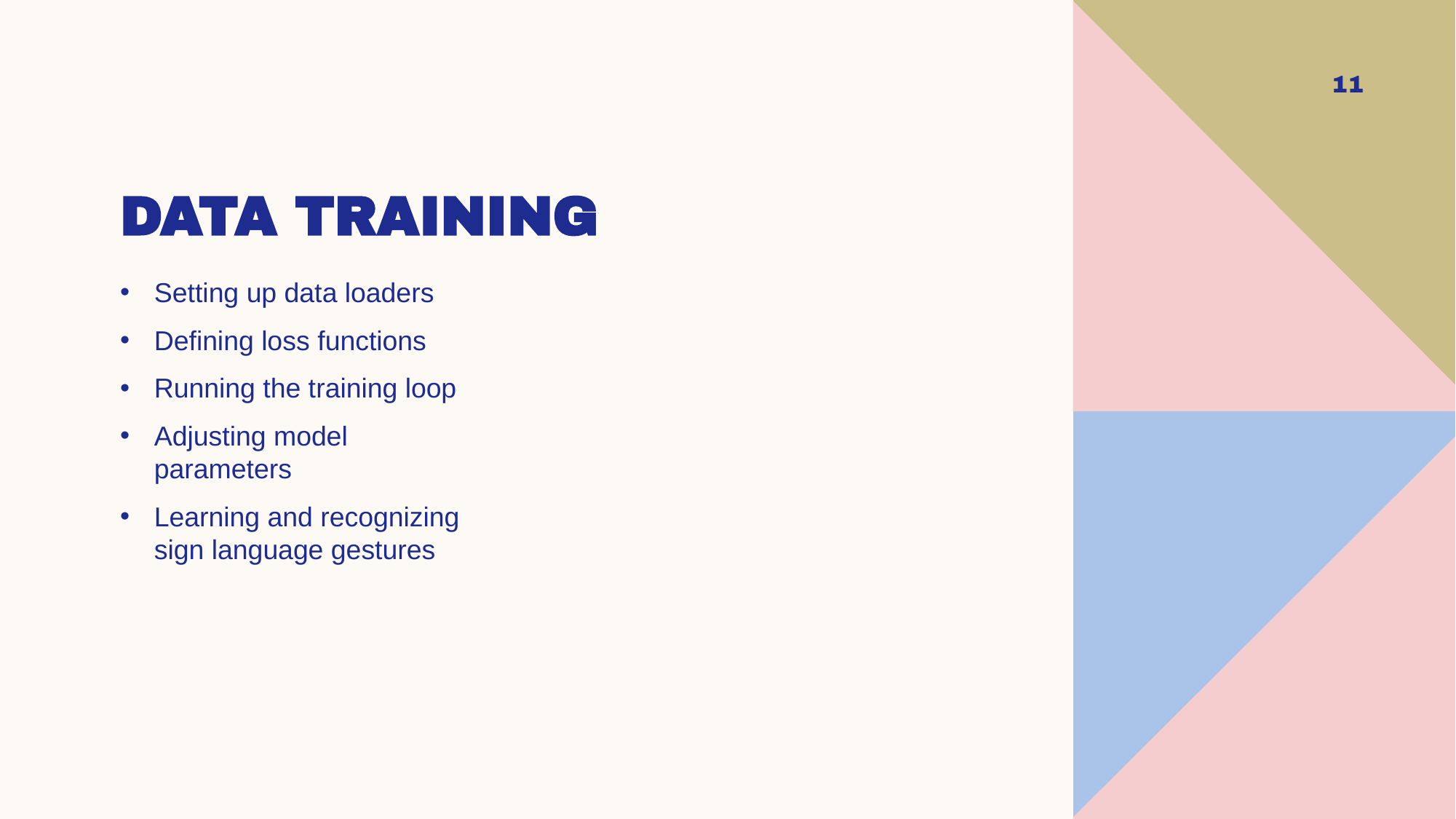

11
# Data Training
Setting up data loaders
Defining loss functions
Running the training loop
Adjusting model parameters
Learning and recognizing sign language gestures